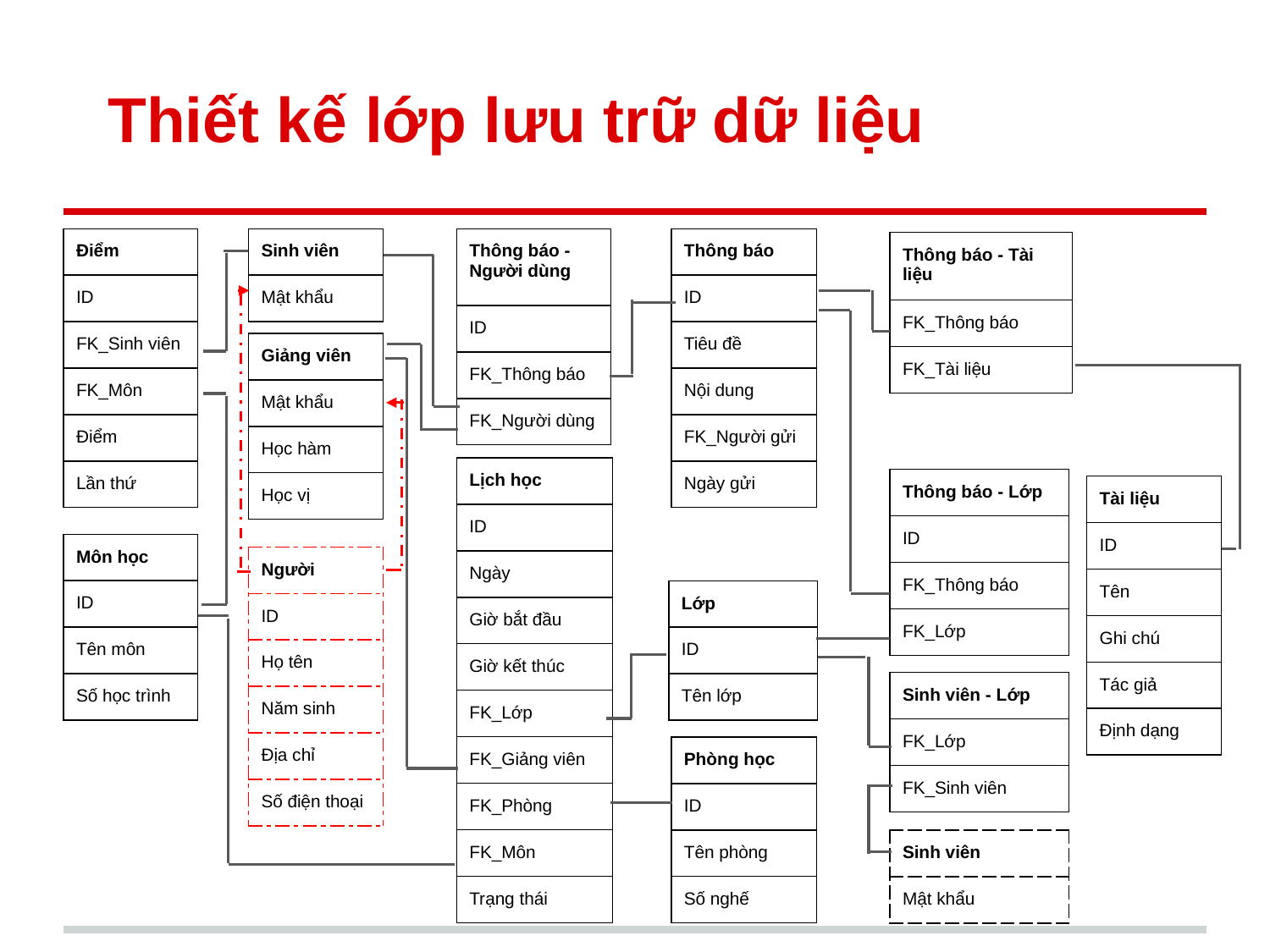

# Thiết kế lớp lưu trữ dữ liệu
| Điểm |
| --- |
| ID |
| FK\_Sinh viên |
| FK\_Môn |
| Điểm |
| Lần thứ |
| Sinh viên |
| --- |
| Mật khẩu |
| Thông báo - Người dùng |
| --- |
| ID |
| FK\_Thông báo |
| FK\_Người dùng |
| Thông báo |
| --- |
| ID |
| Tiêu đề |
| Nội dung |
| FK\_Người gửi |
| Ngày gửi |
| Thông báo - Tài liệu |
| --- |
| FK\_Thông báo |
| FK\_Tài liệu |
| Giảng viên |
| --- |
| Mật khẩu |
| Học hàm |
| Học vị |
| Lịch học |
| --- |
| ID |
| Ngày |
| Giờ bắt đầu |
| Giờ kết thúc |
| FK\_Lớp |
| FK\_Giảng viên |
| FK\_Phòng |
| FK\_Môn |
| Trạng thái |
| Thông báo - Lớp |
| --- |
| ID |
| FK\_Thông báo |
| FK\_Lớp |
| Tài liệu |
| --- |
| ID |
| Tên |
| Ghi chú |
| Tác giả |
| Định dạng |
| Môn học |
| --- |
| ID |
| Tên môn |
| Số học trình |
| Người |
| --- |
| ID |
| Họ tên |
| Năm sinh |
| Địa chỉ |
| Số điện thoại |
| Lớp |
| --- |
| ID |
| Tên lớp |
| Sinh viên - Lớp |
| --- |
| FK\_Lớp |
| FK\_Sinh viên |
| Phòng học |
| --- |
| ID |
| Tên phòng |
| Số nghế |
| Sinh viên |
| --- |
| Mật khẩu |